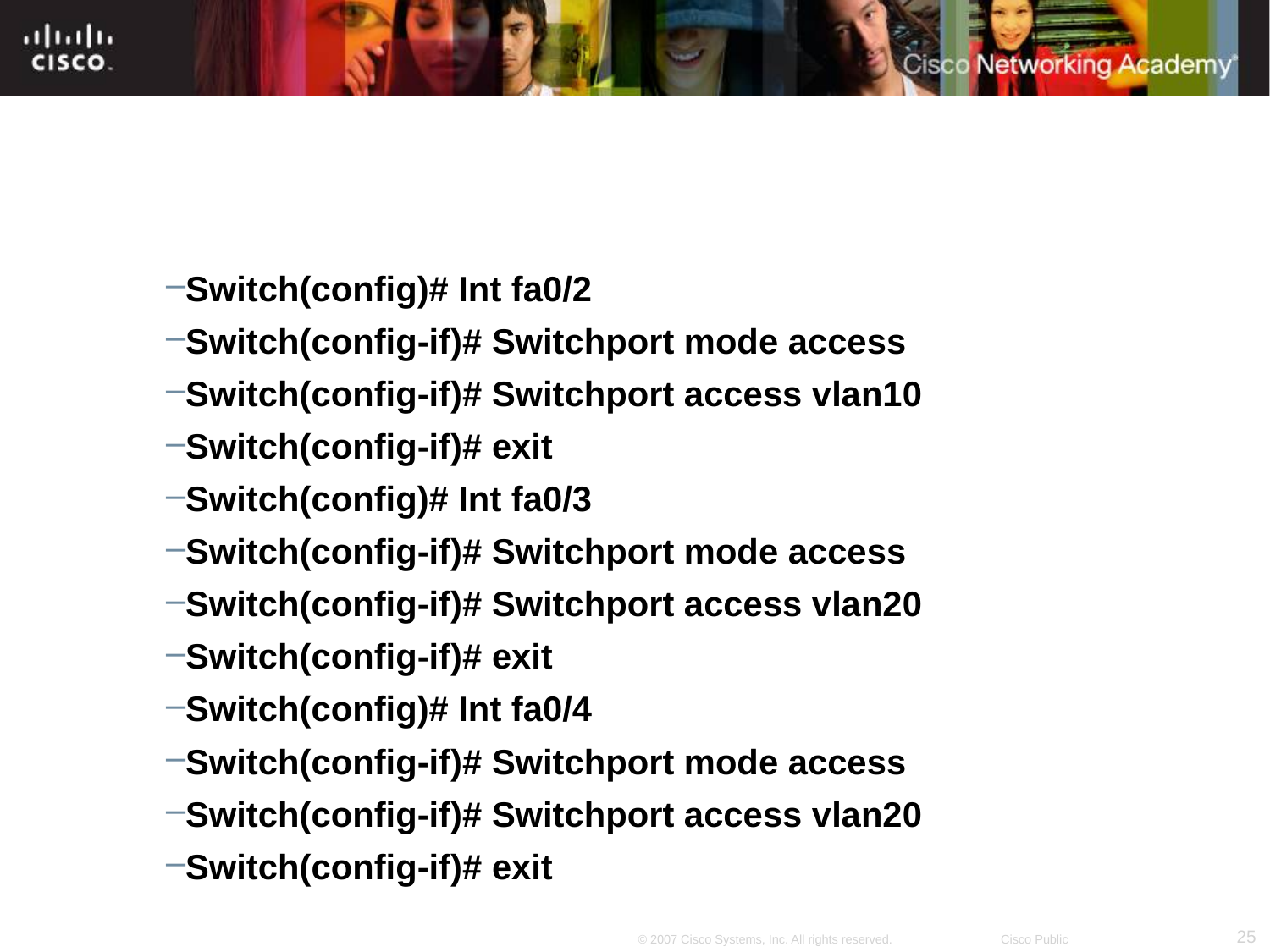

#
Switch(config)# Int fa0/2
Switch(config-if)# Switchport mode access
Switch(config-if)# Switchport access vlan10
Switch(config-if)# exit
Switch(config)# Int fa0/3
Switch(config-if)# Switchport mode access
Switch(config-if)# Switchport access vlan20
Switch(config-if)# exit
Switch(config)# Int fa0/4
Switch(config-if)# Switchport mode access
Switch(config-if)# Switchport access vlan20
Switch(config-if)# exit